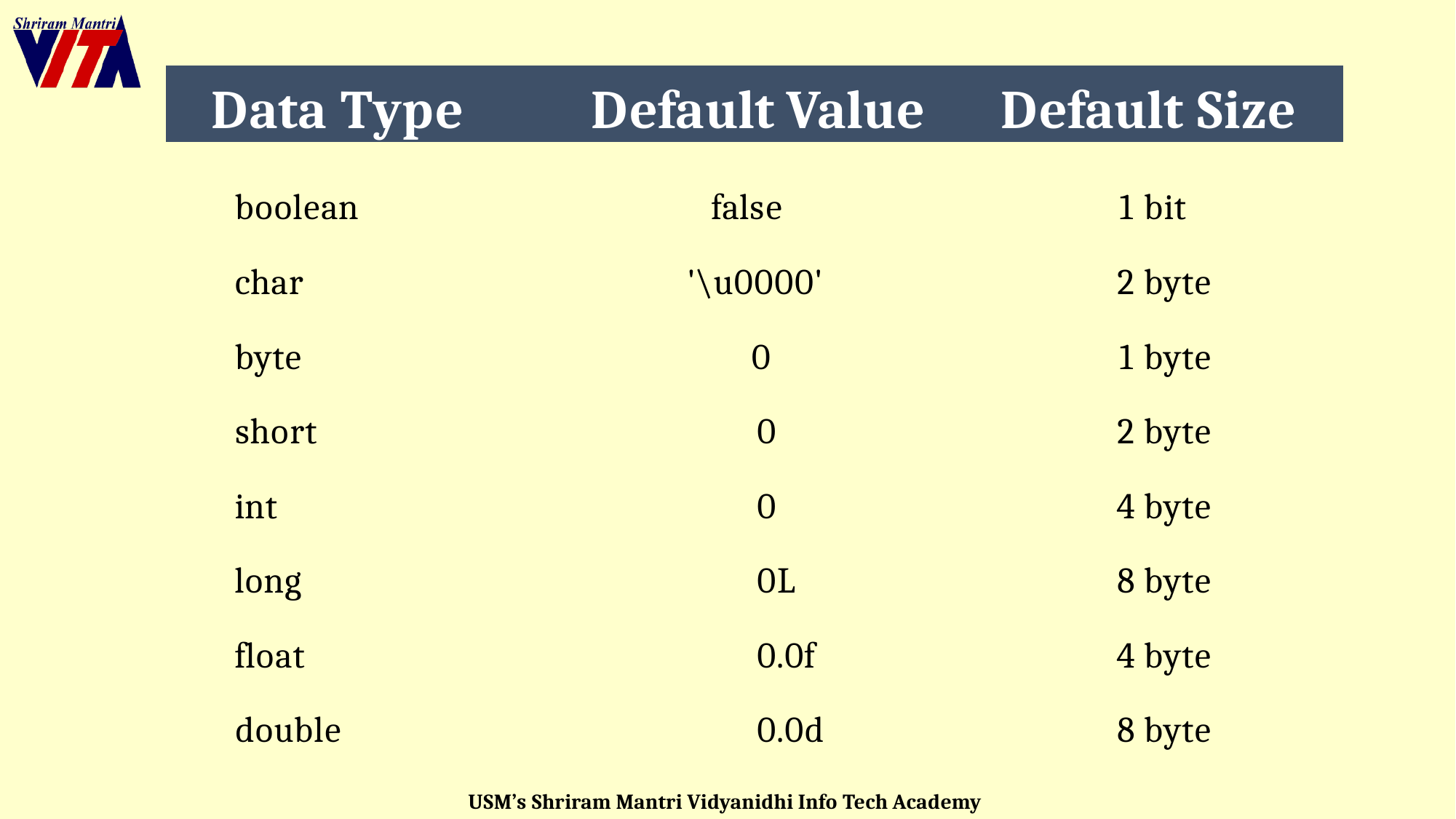

| Data Type | Default Value | Default Size |
| --- | --- | --- |
   boolean 		        false			    1 bit
   char 		   	     '\u0000'			    2 byte
   byte 		      	             0			    1 byte
   short 				0			    2 byte
   int 				0			    4 byte
   long 				0L			    8 byte
   float 		        		0.0f			    4 byte
   double 		        		0.0d			    8 byte